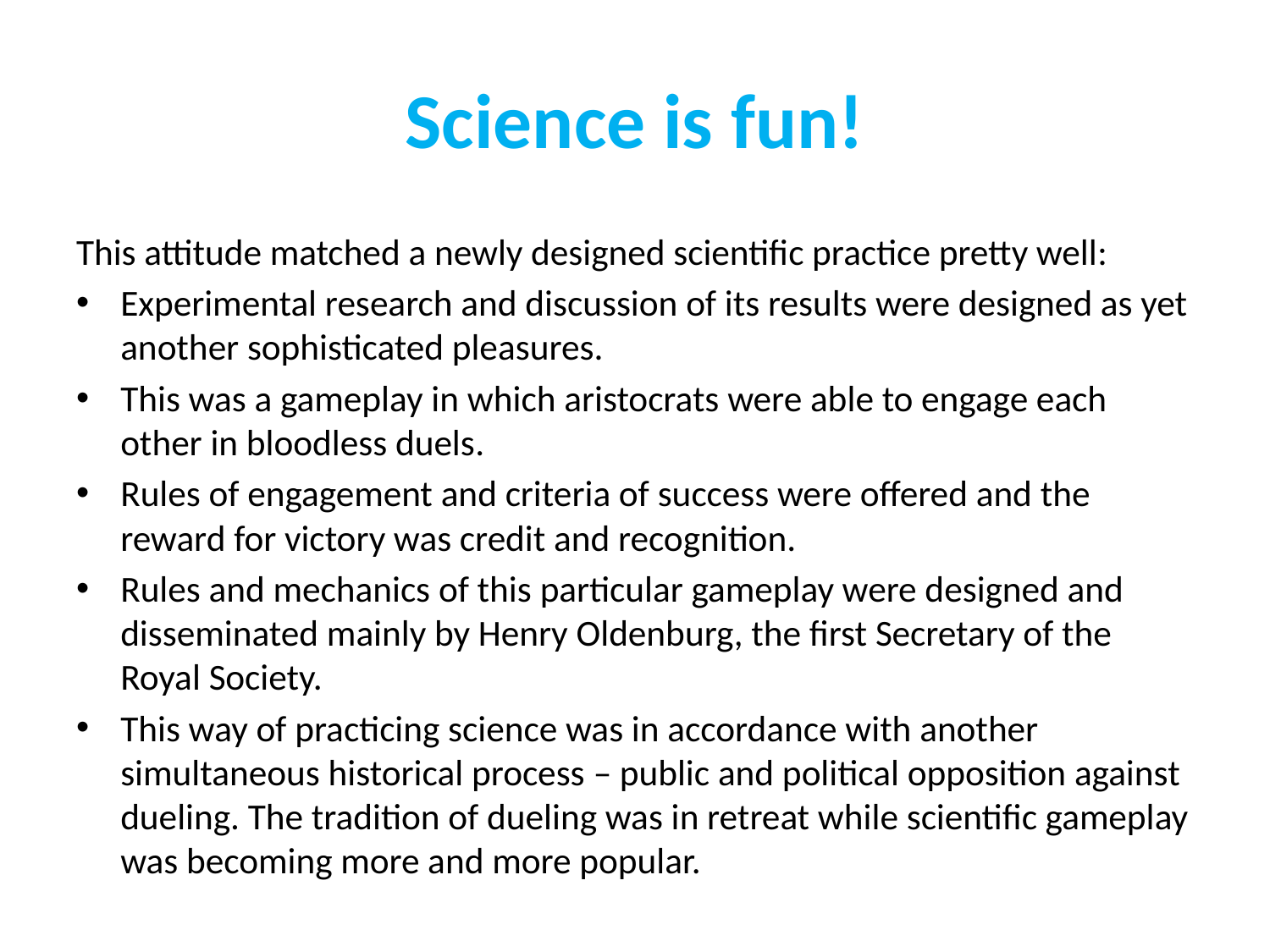

# Science is fun!
This attitude matched a newly designed scientific practice pretty well:
Experimental research and discussion of its results were designed as yet another sophisticated pleasures.
This was a gameplay in which aristocrats were able to engage each other in bloodless duels.
Rules of engagement and criteria of success were offered and the reward for victory was credit and recognition.
Rules and mechanics of this particular gameplay were designed and disseminated mainly by Henry Oldenburg, the first Secretary of the Royal Society.
This way of practicing science was in accordance with another simultaneous historical process – public and political opposition against dueling. The tradition of dueling was in retreat while scientific gameplay was becoming more and more popular.